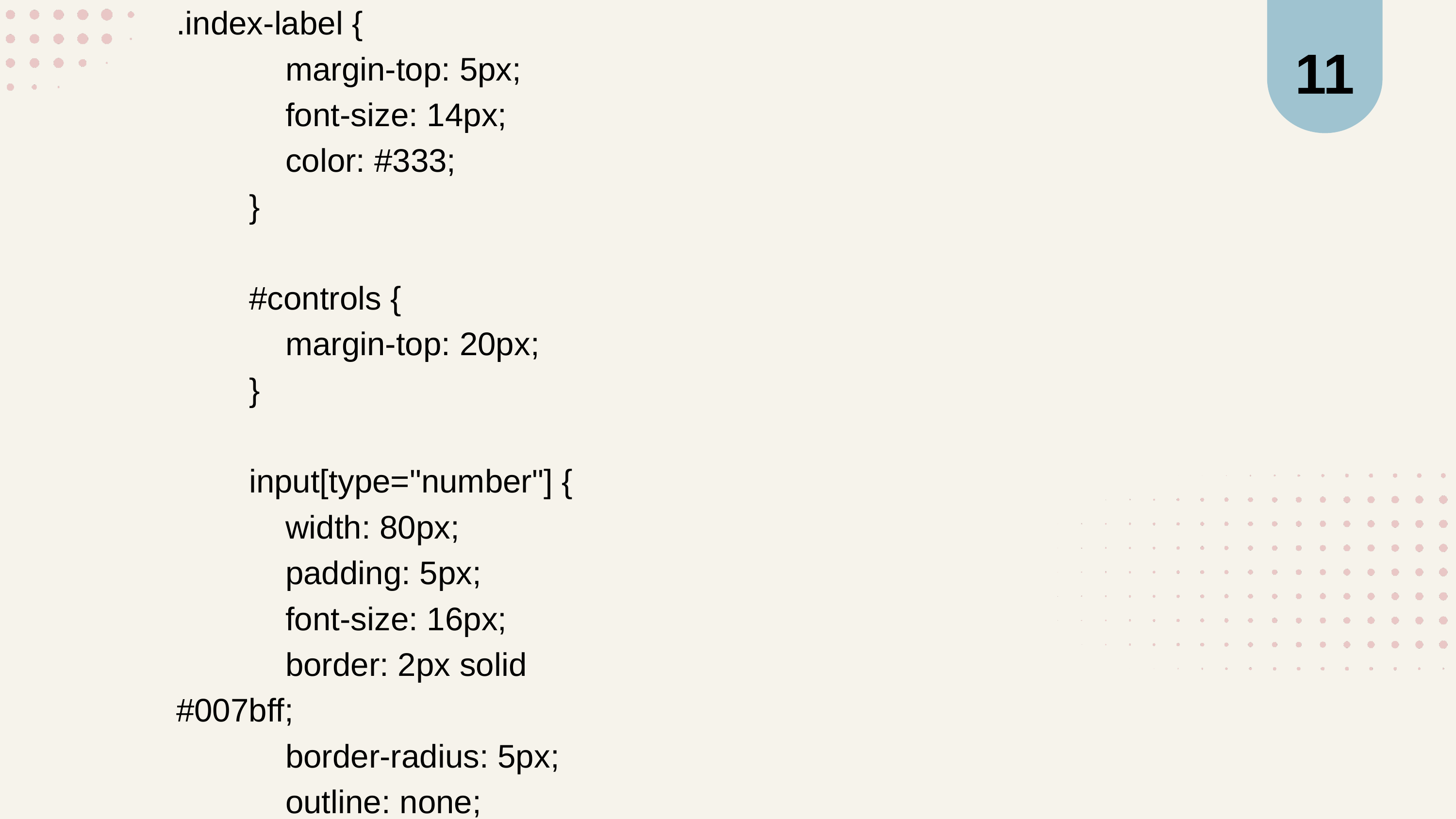

11

.index-label {
            margin-top: 5px;
            font-size: 14px;
            color: #333;
        }

        #controls {
            margin-top: 20px;
        }

        input[type="number"] {
            width: 80px;
            padding: 5px;
            font-size: 16px;
            border: 2px solid #007bff;
            border-radius: 5px;
            outline: none;
        }